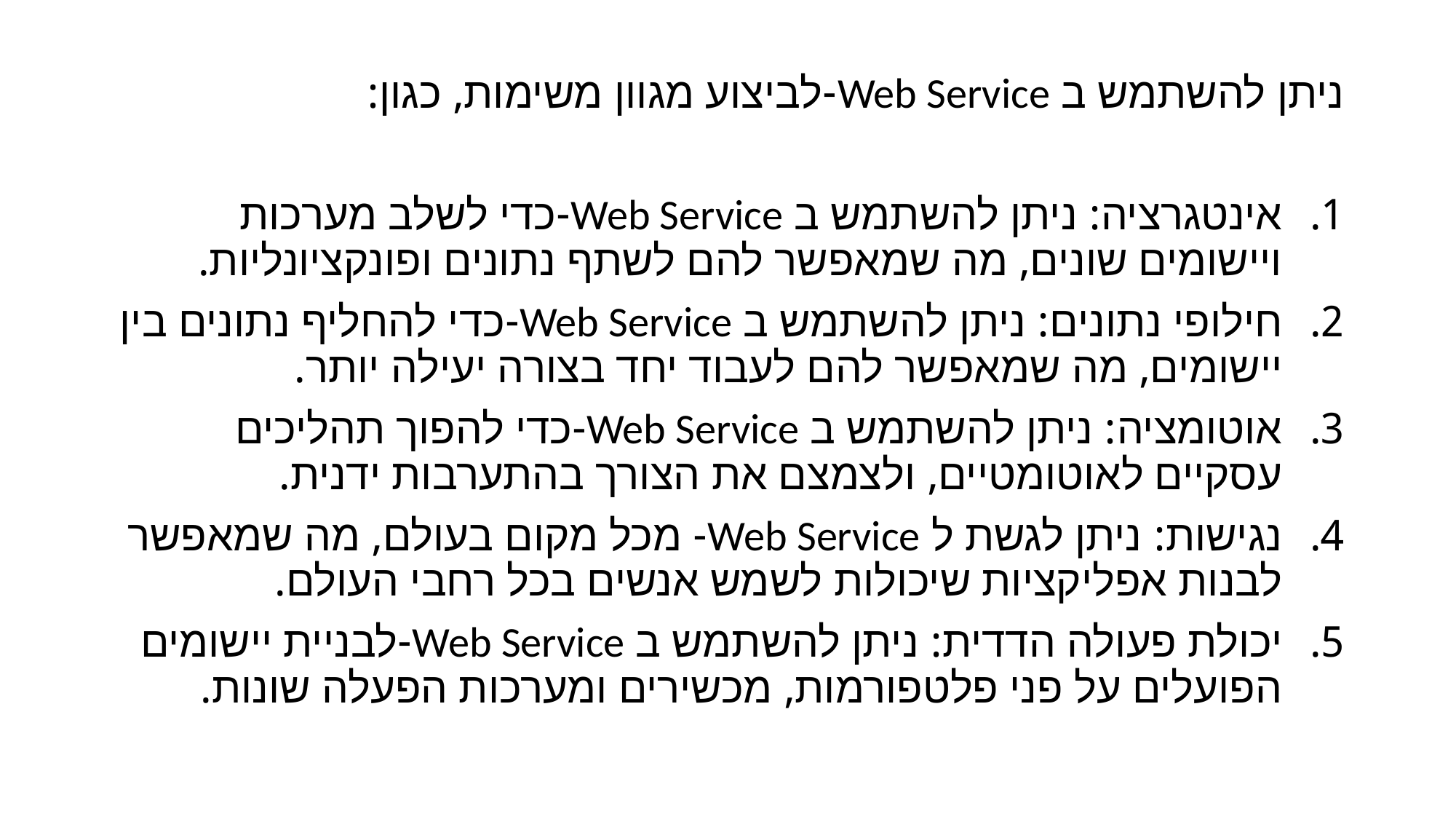

ניתן להשתמש ב Web Service-לביצוע מגוון משימות, כגון:

אינטגרציה: ניתן להשתמש ב Web Service-כדי לשלב מערכות ויישומים שונים, מה שמאפשר להם לשתף נתונים ופונקציונליות.
חילופי נתונים: ניתן להשתמש ב Web Service-כדי להחליף נתונים בין יישומים, מה שמאפשר להם לעבוד יחד בצורה יעילה יותר.
אוטומציה: ניתן להשתמש ב Web Service-כדי להפוך תהליכים עסקיים לאוטומטיים, ולצמצם את הצורך בהתערבות ידנית.
נגישות: ניתן לגשת ל Web Service- מכל מקום בעולם, מה שמאפשר לבנות אפליקציות שיכולות לשמש אנשים בכל רחבי העולם.
יכולת פעולה הדדית: ניתן להשתמש ב Web Service-לבניית יישומים הפועלים על פני פלטפורמות, מכשירים ומערכות הפעלה שונות.